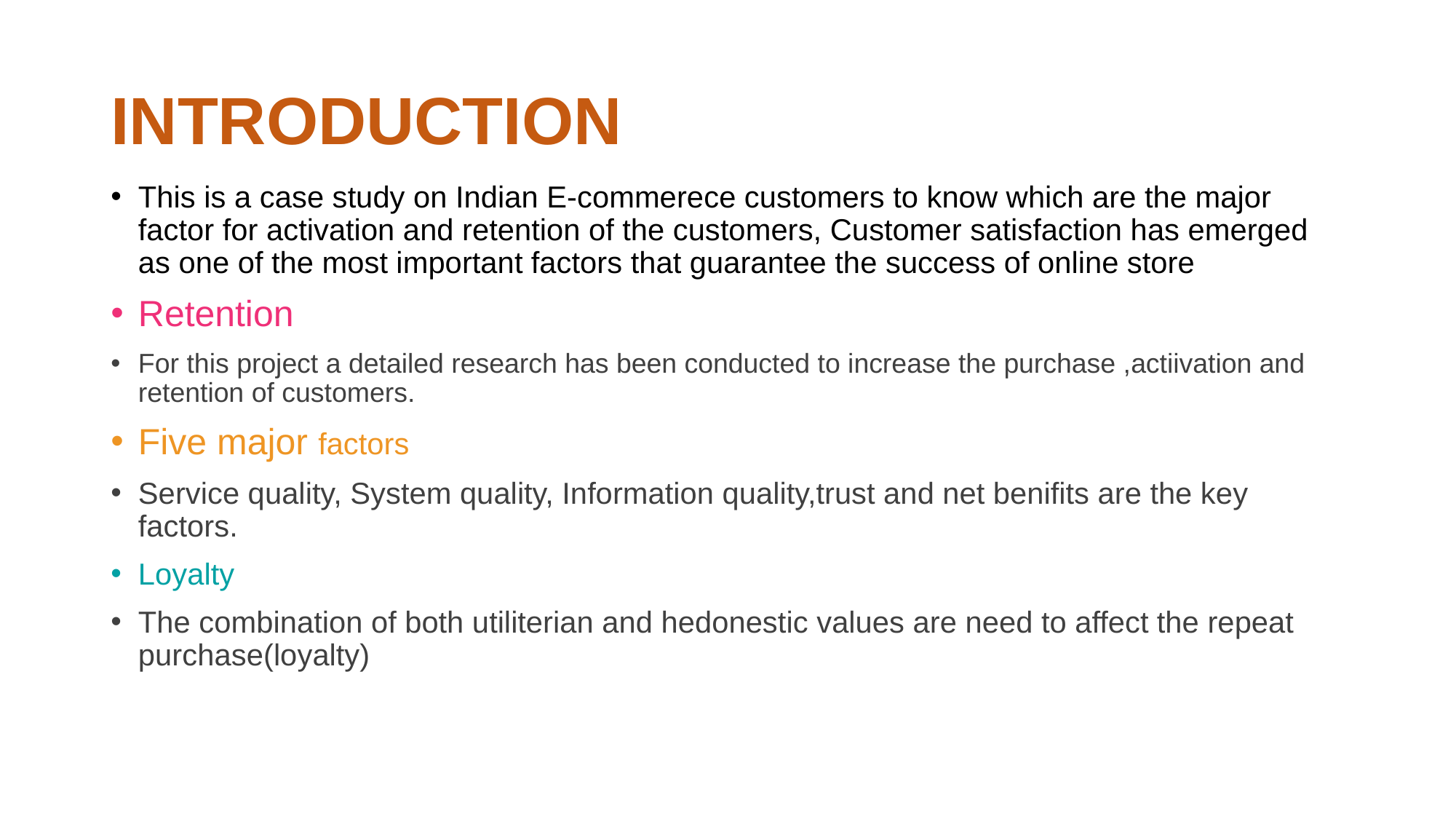

# INTRODUCTION
This is a case study on Indian E-commerece customers to know which are the major factor for activation and retention of the customers, Customer satisfaction has emerged as one of the most important factors that guarantee the success of online store
Retention
For this project a detailed research has been conducted to increase the purchase ,actiivation and retention of customers.
Five major factors
Service quality, System quality, Information quality,trust and net benifits are the key factors.
Loyalty
The combination of both utiliterian and hedonestic values are need to affect the repeat purchase(loyalty)